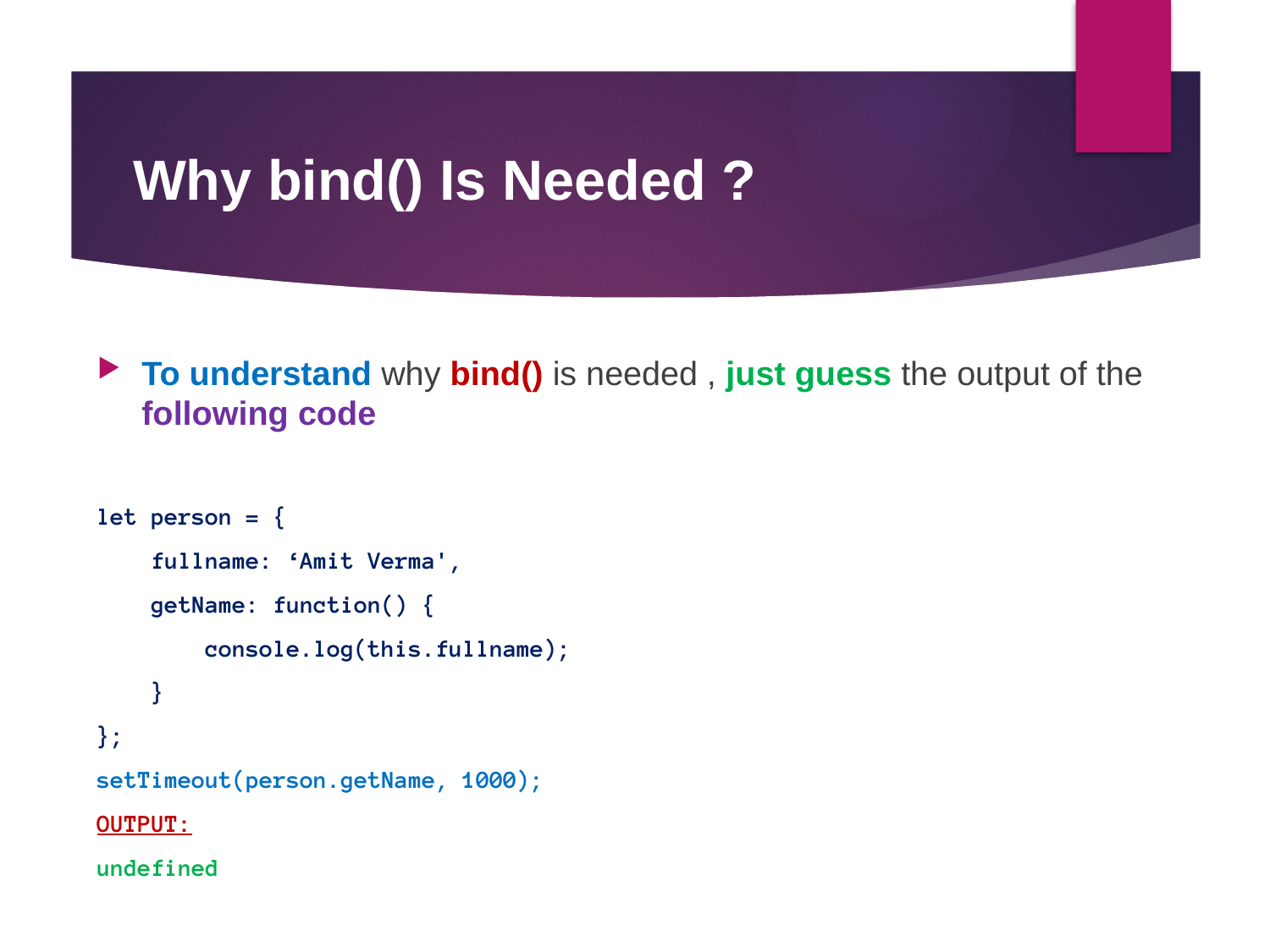

#
Why bind() Is Needed ?
To understand why bind() is needed , just guess the output of the following code

let person = {
    fullname: ‘Amit Verma',
    getName: function() {
        console.log(this.fullname);
    }
};
setTimeout(person.getName, 1000);
OUTPUT:
undefined